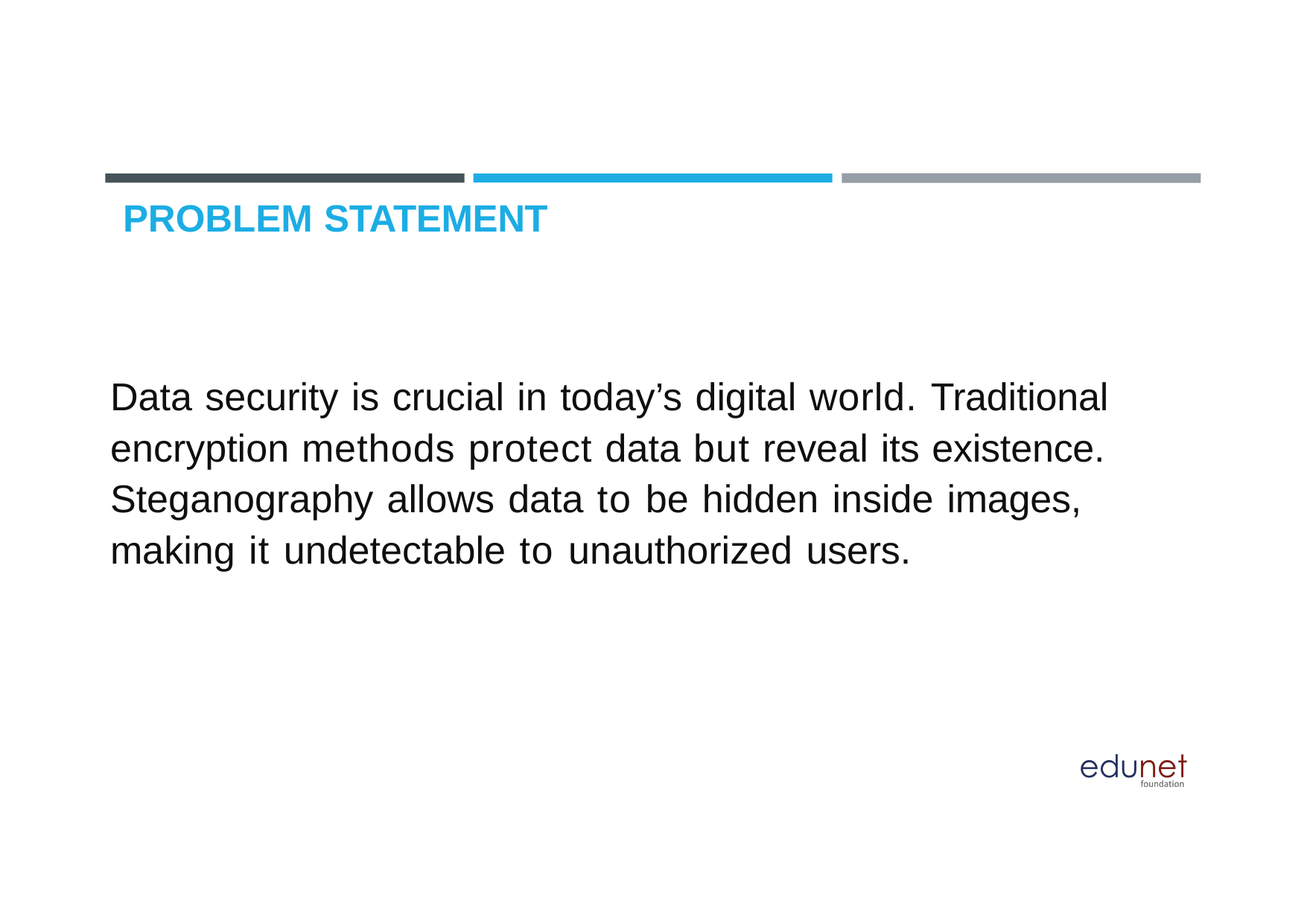

# PROBLEM STATEMENT
Data security is crucial in today’s digital world. Traditional encryption methods protect data but reveal its existence. Steganography allows data to be hidden inside images, making it undetectable to unauthorized users.